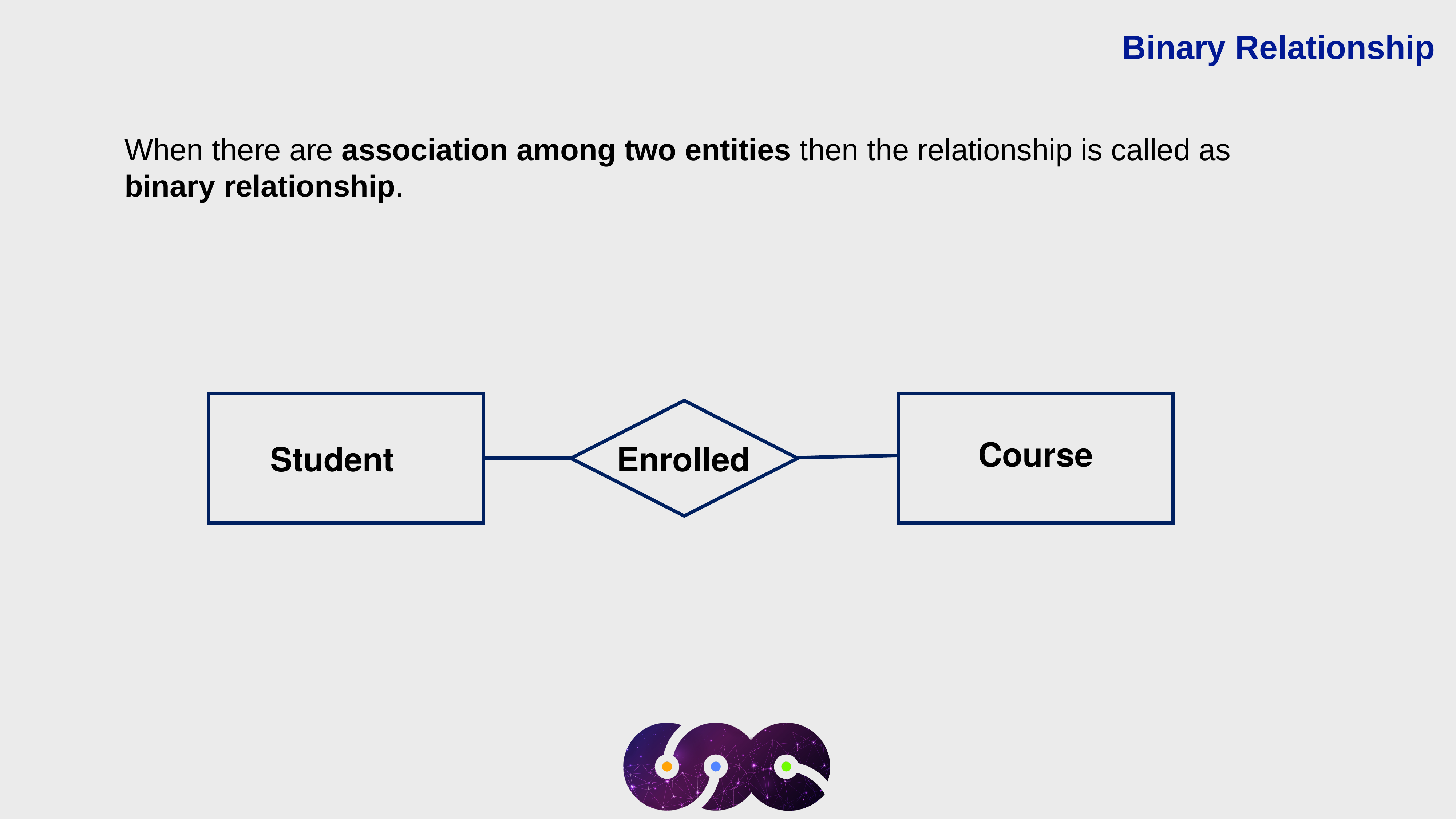

Binary Relationship

When there are association among two entities then the relationship is called as binary relationship.

Course
Student
Enrolled